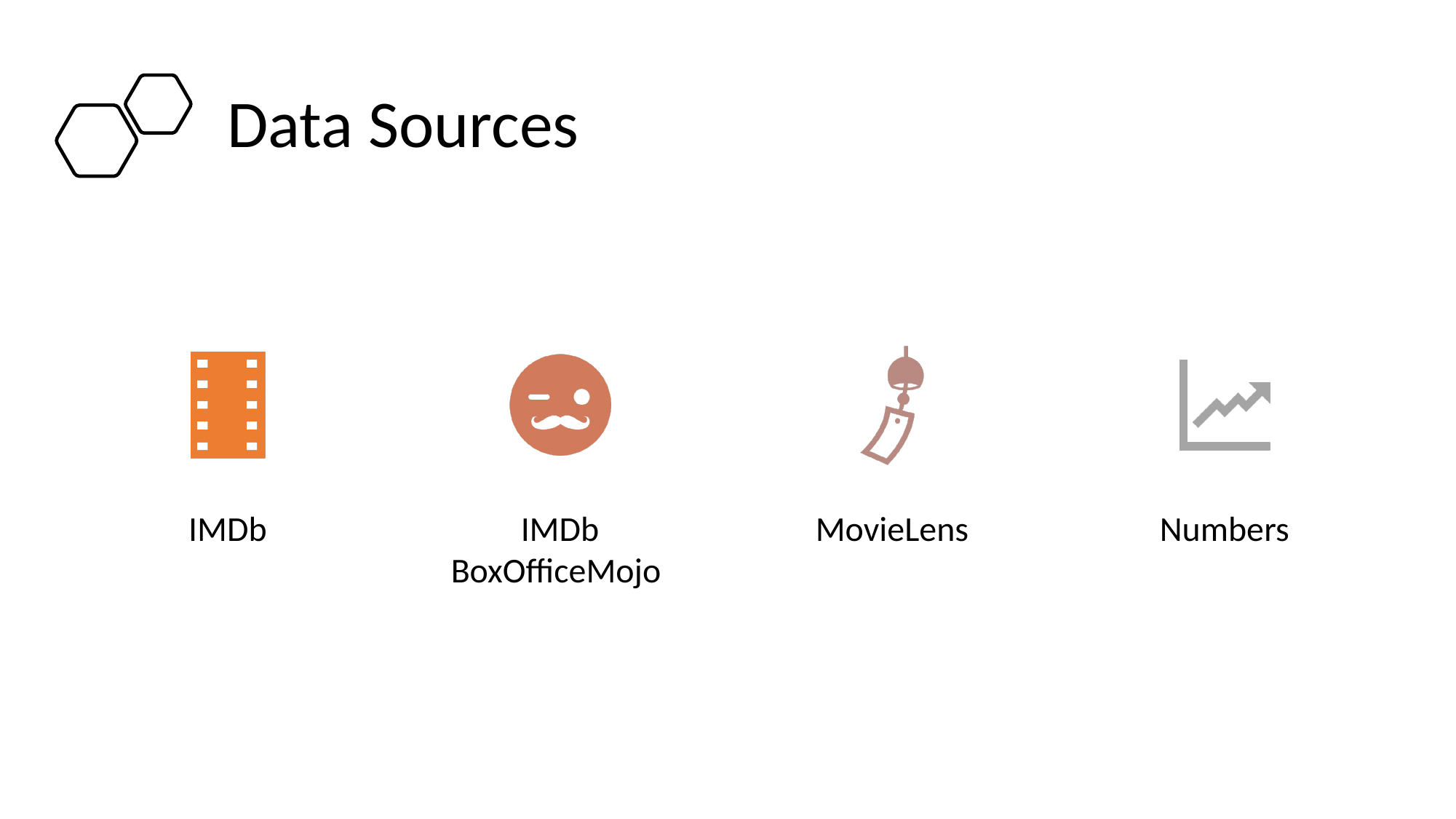

# Data Sources

IMDb
IMDb BoxOfficeMojo
MovieLens
Numbers